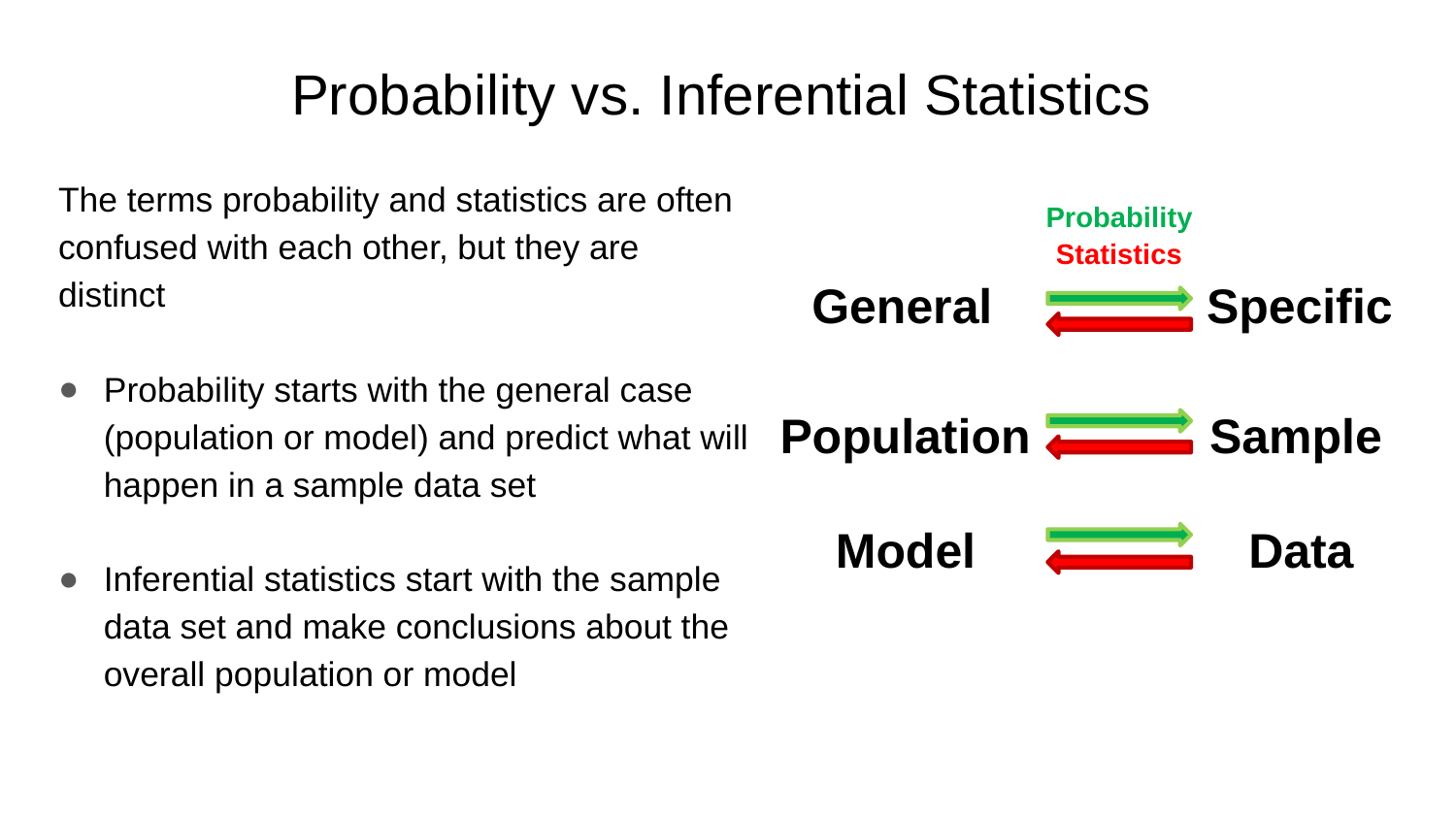

# Probability vs. Inferential Statistics
The terms probability and statistics are often confused with each other, but they are distinct

Probability starts with the general case (population or model) and predict what will happen in a sample data set

Inferential statistics start with the sample data set and make conclusions about the overall population or model

Probability
Statistics
General
Population
Model
Specific
Sample
Data